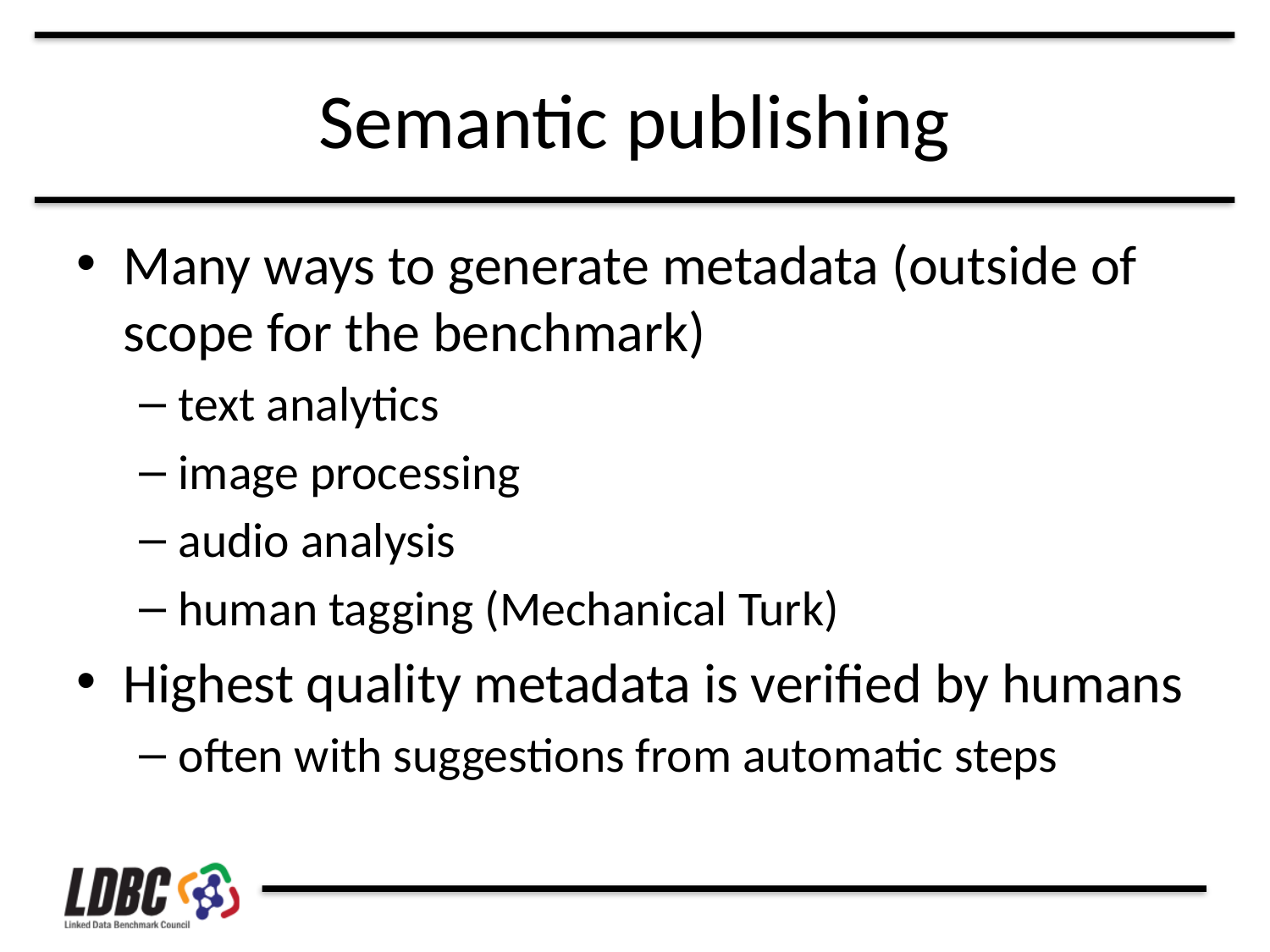

# Semantic publishing
Many ways to generate metadata (outside of scope for the benchmark)
text analytics
image processing
audio analysis
human tagging (Mechanical Turk)
Highest quality metadata is verified by humans
often with suggestions from automatic steps